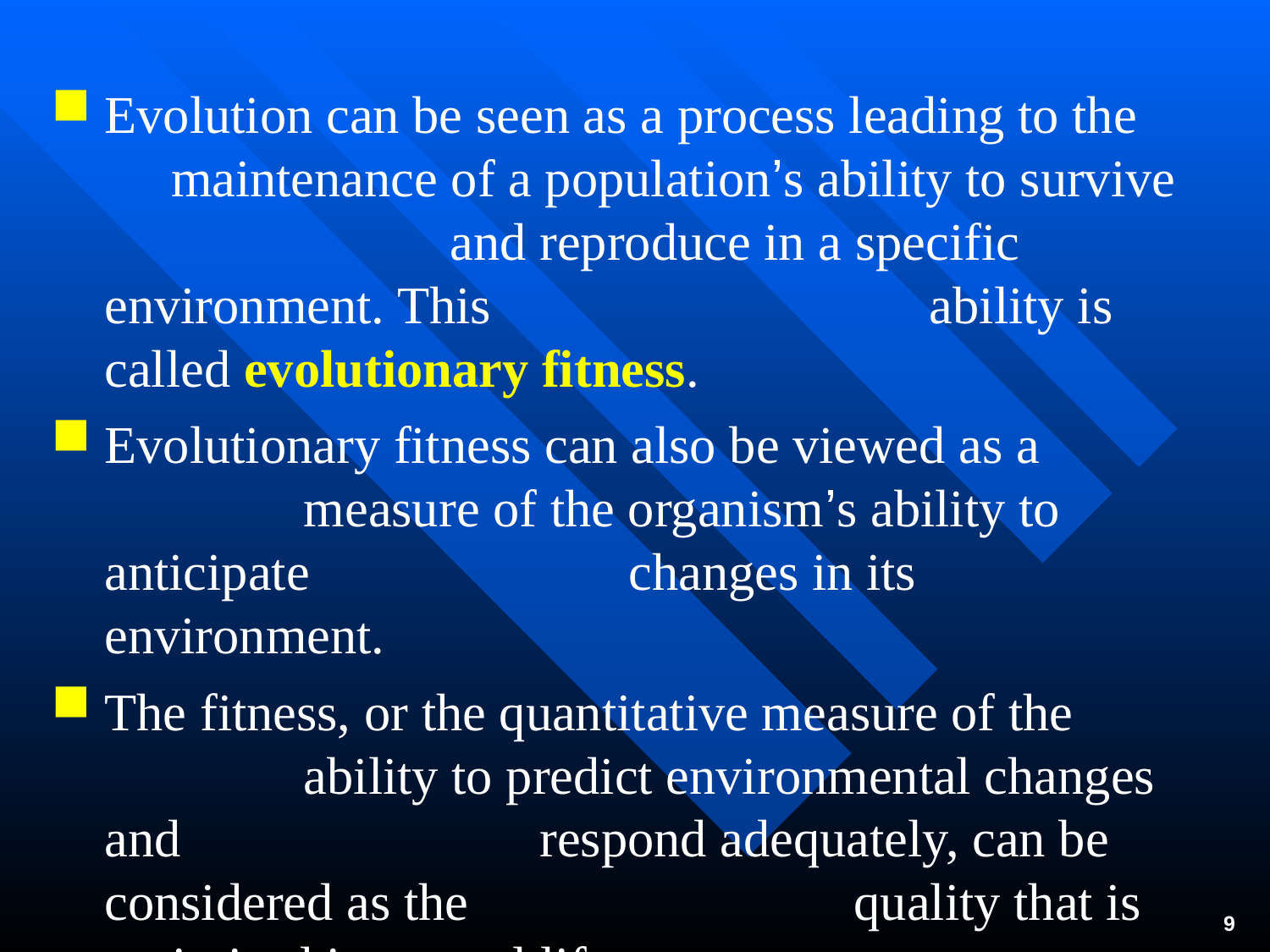

Evolution can be seen as a process leading to the         maintenance of a population’s ability to survive                            and reproduce in a specific environment. This                                 ability is called evolutionary fitness.
Evolutionary fitness can also be viewed as a                           measure of the organism’s ability to anticipate                        changes in its environment.
The fitness, or the quantitative measure of the                        ability to predict environmental changes and                           respond adequately, can be considered as the                             quality that is optimised in natural life.